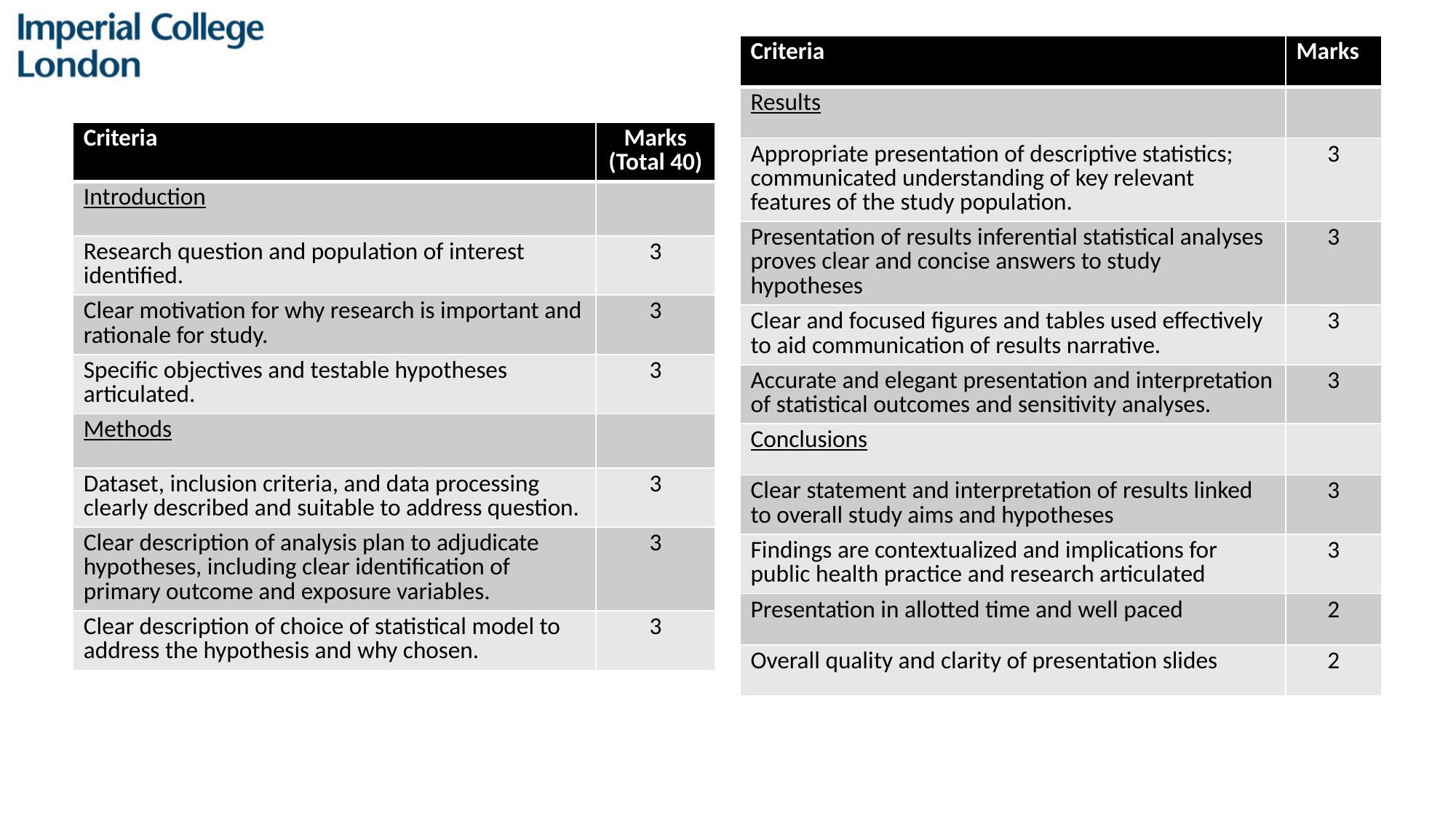

| Criteria | Marks |
| --- | --- |
| Results |  |
| Appropriate presentation of descriptive statistics; communicated understanding of key relevant features of the study population. | 3 |
| Presentation of results inferential statistical analyses proves clear and concise answers to study hypotheses | 3 |
| Clear and focused figures and tables used effectively to aid communication of results narrative. | 3 |
| Accurate and elegant presentation and interpretation of statistical outcomes and sensitivity analyses. | 3 |
| Conclusions |  |
| Clear statement and interpretation of results linked to overall study aims and hypotheses | 3 |
| Findings are contextualized and implications for public health practice and research articulated | 3 |
| Presentation in allotted time and well paced | 2 |
| Overall quality and clarity of presentation slides | 2 |
| Criteria | Marks (Total 40) |
| --- | --- |
| Introduction |  |
| Research question and population of interest identified. | 3 |
| Clear motivation for why research is important and rationale for study. | 3 |
| Specific objectives and testable hypotheses articulated. | 3 |
| Methods |  |
| Dataset, inclusion criteria, and data processing clearly described and suitable to address question. | 3 |
| Clear description of analysis plan to adjudicate hypotheses, including clear identification of primary outcome and exposure variables. | 3 |
| Clear description of choice of statistical model to address the hypothesis and why chosen. | 3 |